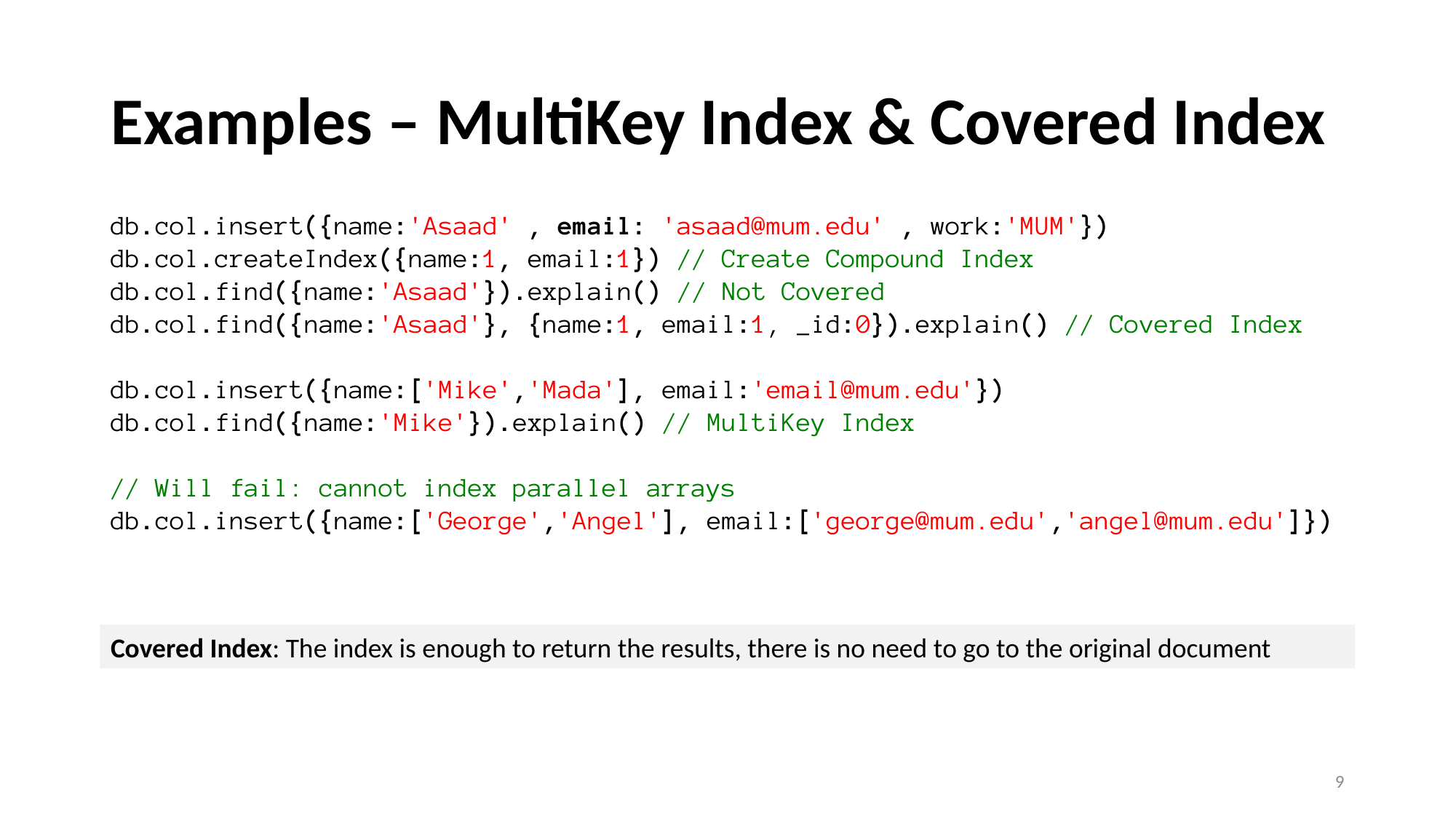

# Examples – MultiKey Index & Covered Index
db.col.insert({name:'Asaad' , email: 'asaad@mum.edu' , work:'MUM'})
db.col.createIndex({name:1, email:1}) // Create Compound Index
db.col.find({name:'Asaad'}).explain() // Not Covered
db.col.find({name:'Asaad'}, {name:1, email:1, _id:0}).explain() // Covered Index

db.col.insert({name:['Mike','Mada'], email:'email@mum.edu'})
db.col.find({name:'Mike'}).explain() // MultiKey Index

// Will fail: cannot index parallel arrays
db.col.insert({name:['George','Angel'], email:['george@mum.edu','angel@mum.edu']})
Covered Index: The index is enough to return the results, there is no need to go to the original document
9